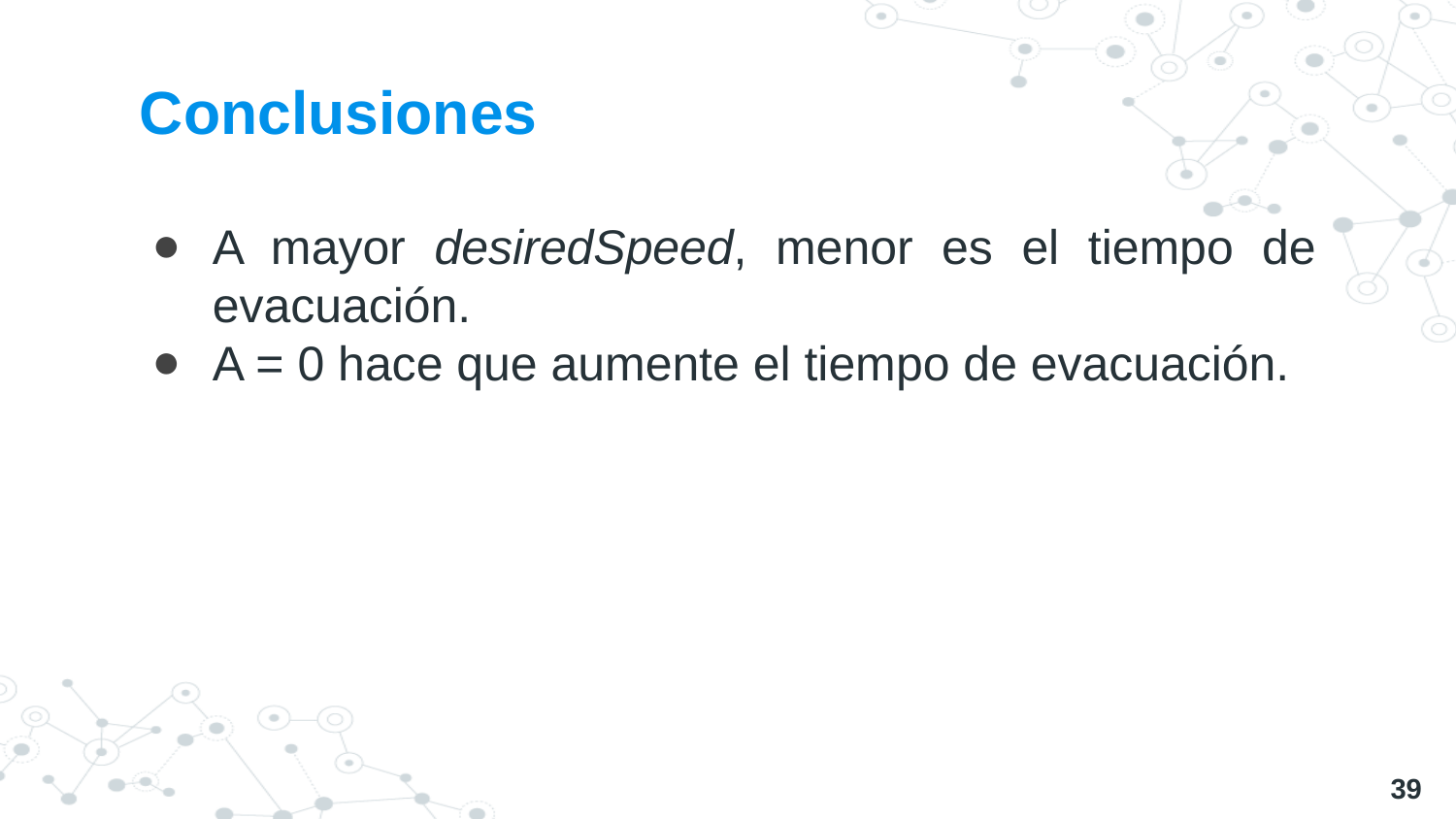

# Conclusiones
A mayor desiredSpeed, menor es el tiempo de evacuación.
A = 0 hace que aumente el tiempo de evacuación.

39